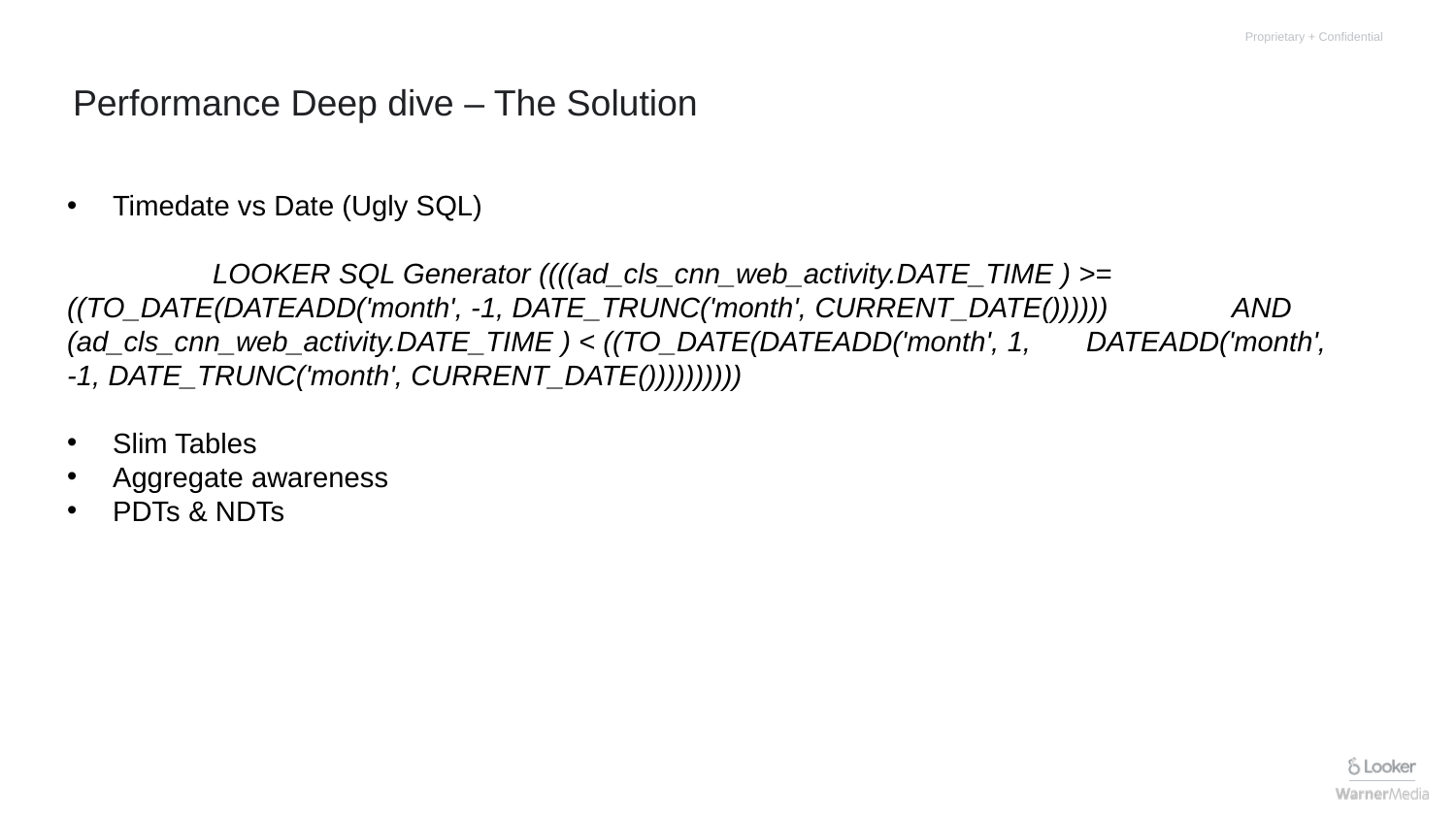

# Performance Deep dive – The Solution
Timedate vs Date (Ugly SQL)

	LOOKER SQL Generator ((((ad_cls_cnn_web_activity.DATE_TIME ) >= 	((TO_DATE(DATEADD('month', -1, DATE_TRUNC('month', CURRENT_DATE()))))) 	AND (ad_cls_cnn_web_activity.DATE_TIME ) < ((TO_DATE(DATEADD('month', 1, 	DATEADD('month', -1, DATE_TRUNC('month', CURRENT_DATE())))))))))

Slim Tables
Aggregate awareness
PDTs & NDTs